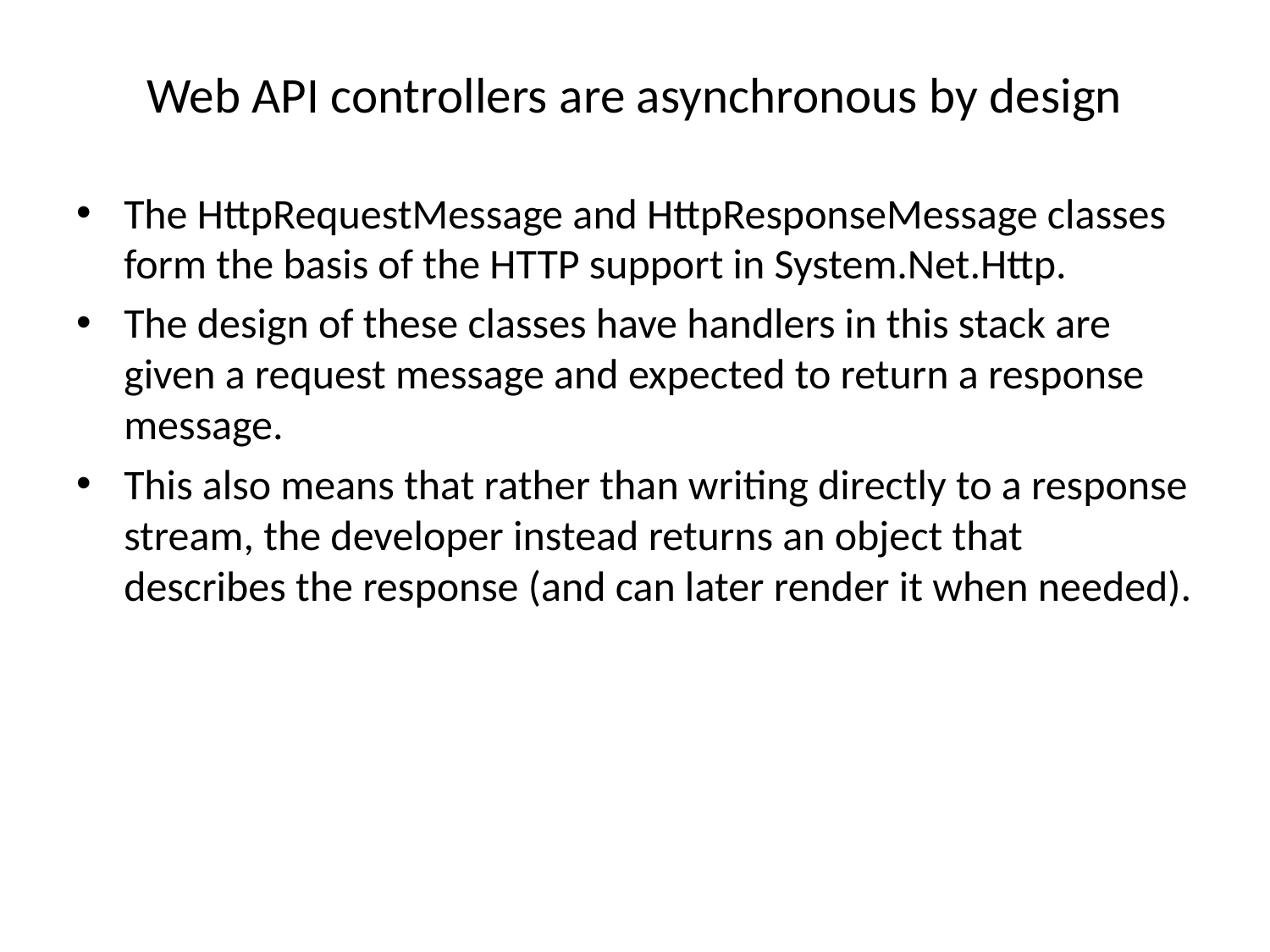

# Web API controllers are asynchronous by design
The HttpRequestMessage and HttpResponseMessage classes form the basis of the HTTP support in System.Net.Http.
The design of these classes have handlers in this stack are given a request message and expected to return a response message.
This also means that rather than writing directly to a response stream, the developer instead returns an object that describes the response (and can later render it when needed).